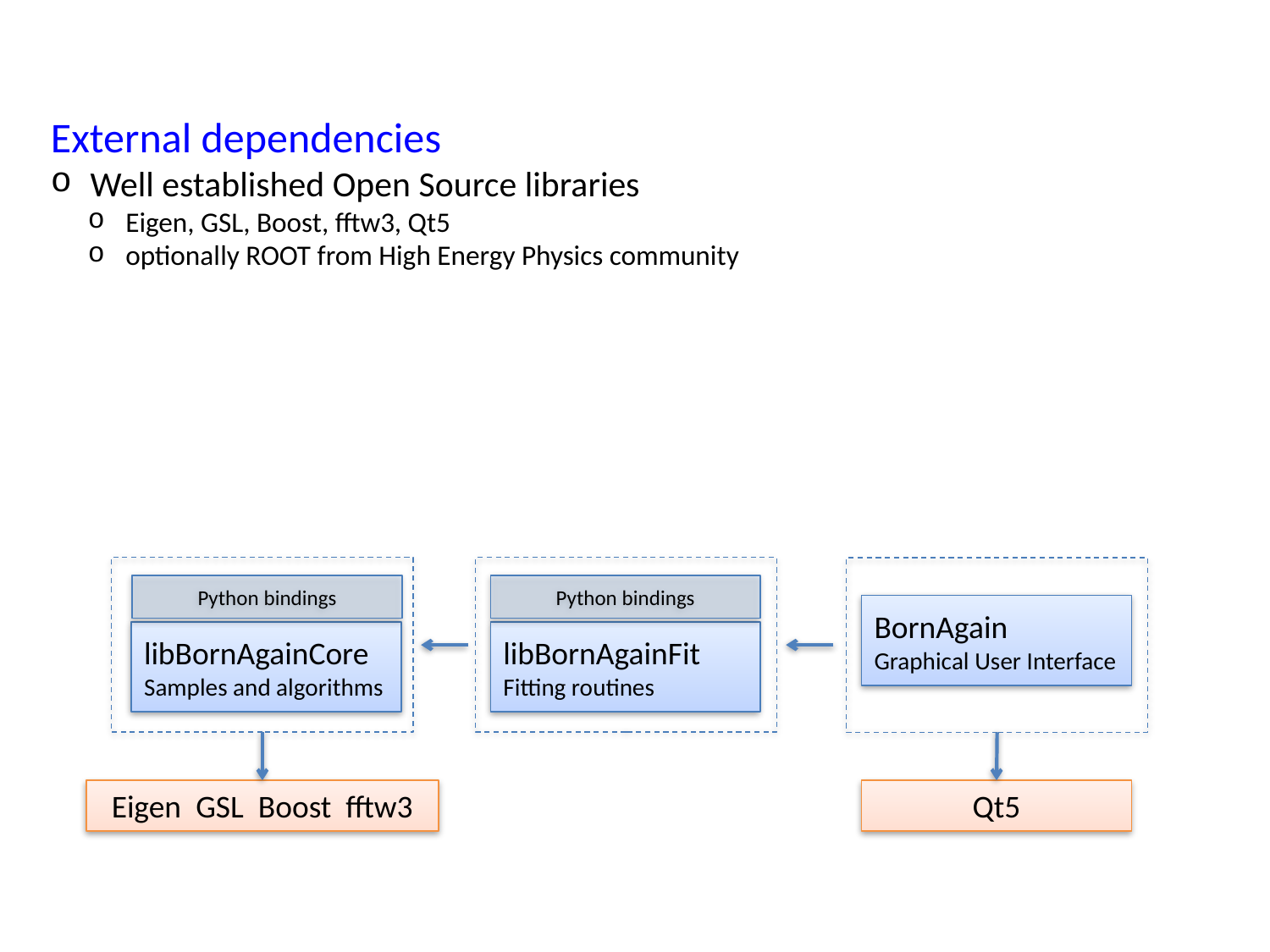

External dependencies
Well established Open Source libraries
Eigen, GSL, Boost, fftw3, Qt5
optionally ROOT from High Energy Physics community

Python bindings
Python bindings
BornAgain
Graphical User Interface
libBornAgainCore
Samples and algorithms
libBornAgainFit
Fitting routines
Eigen  GSL  Boost  fftw3
Qt5